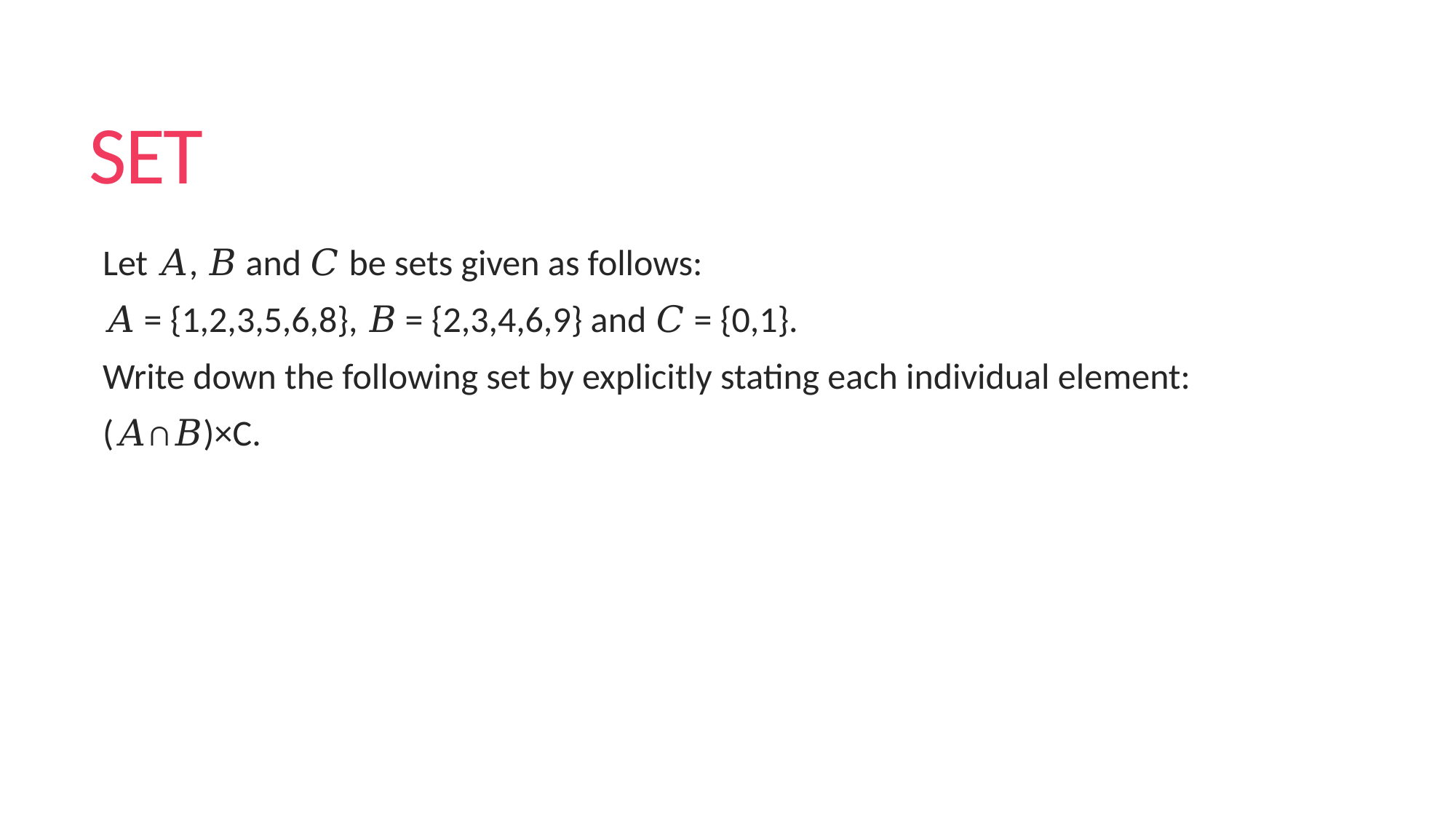

# SET
Let 𝐴, 𝐵 and 𝐶 be sets given as follows:
𝐴 = {1,2,3,5,6,8}, 𝐵 = {2,3,4,6,9} and 𝐶 = {0,1}.
Write down the following set by explicitly stating each individual element:
(𝐴∩𝐵)×C.